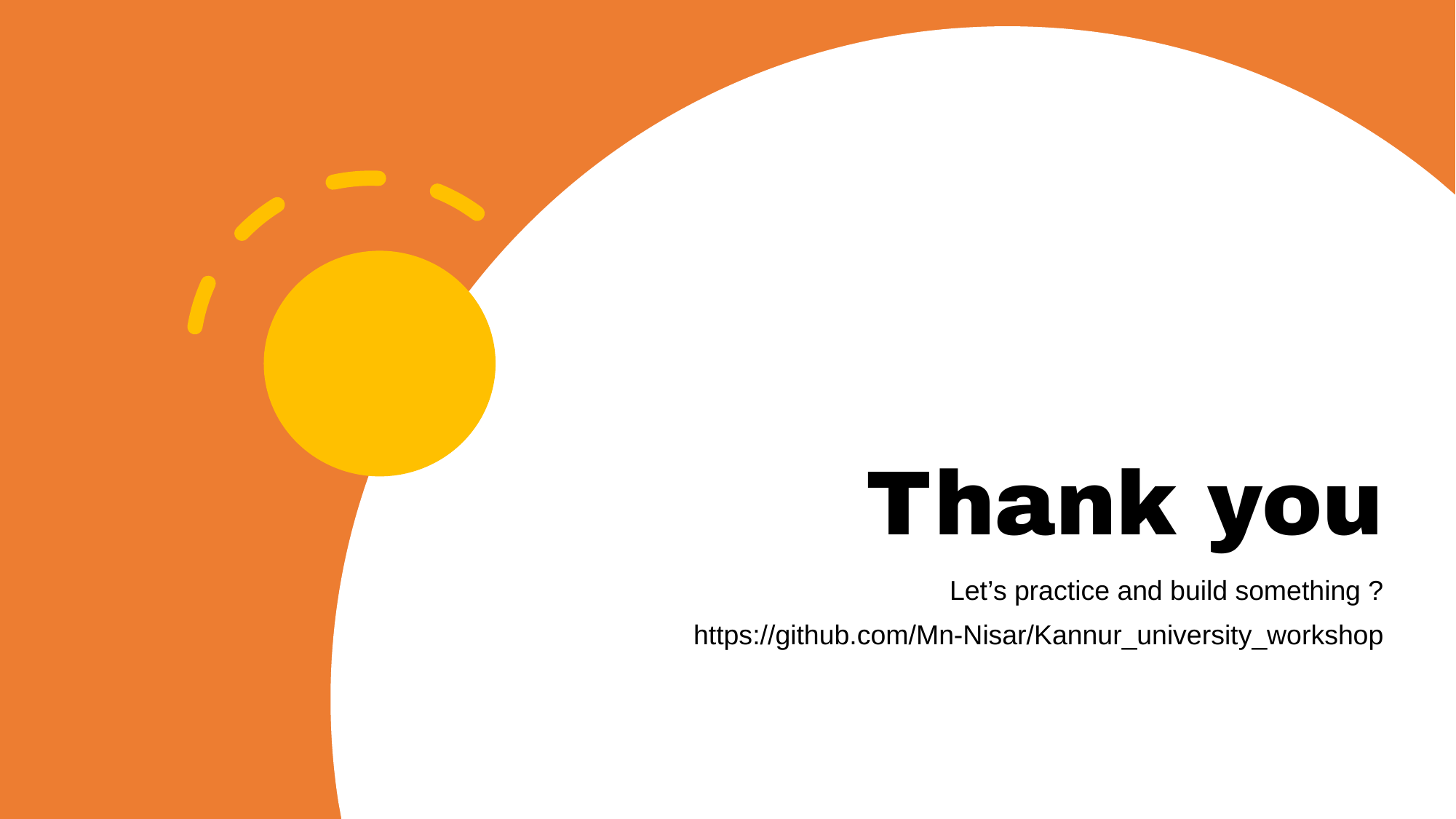

Thank you

Let’s practice and build something ?
https://github.com/Mn-Nisar/Kannur_university_workshop